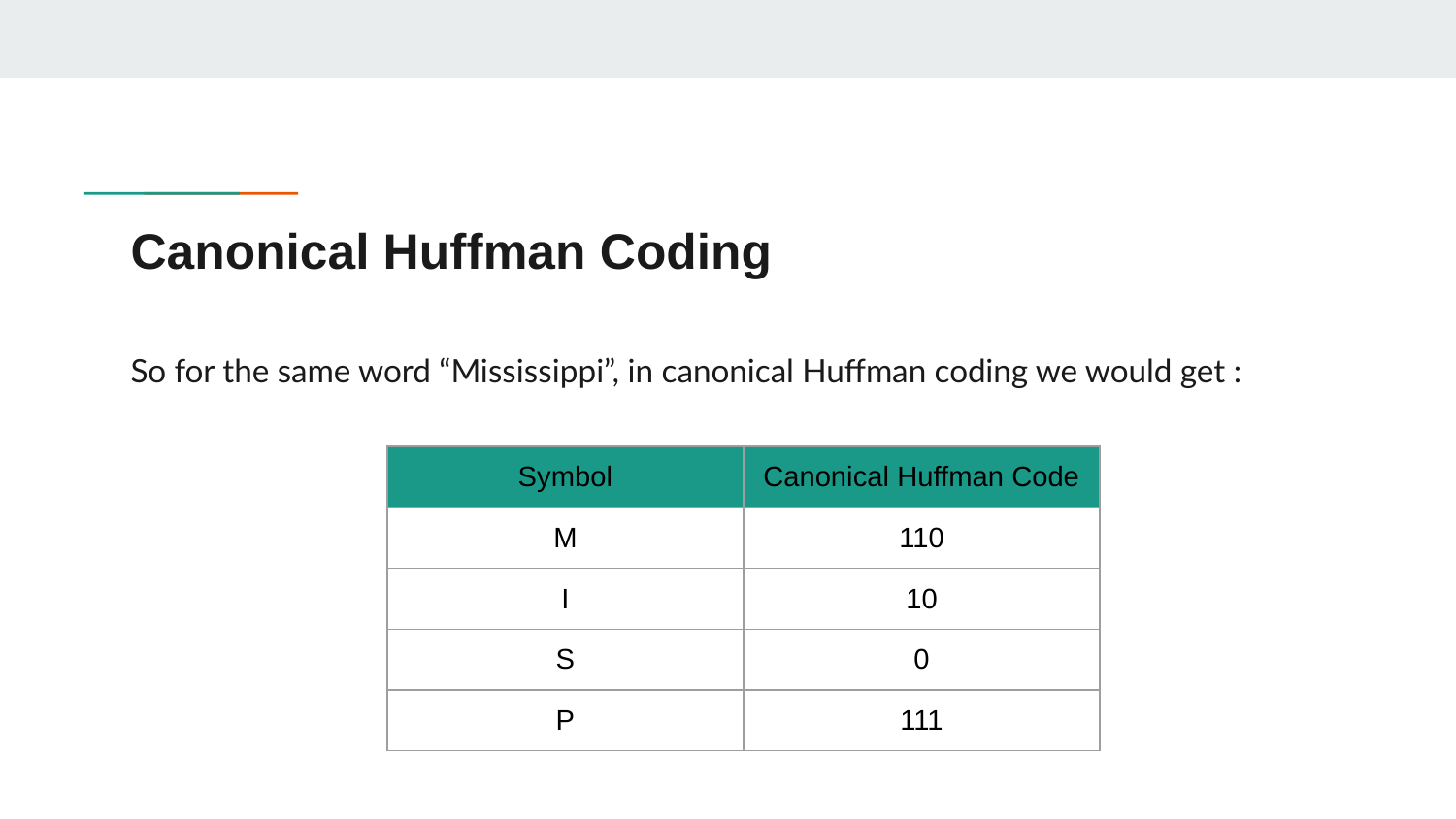

# Canonical Huffman Coding
So for the same word “Mississippi”, in canonical Huffman coding we would get :
| Symbol | Canonical Huffman Code |
| --- | --- |
| M | 110 |
| I | 10 |
| S | 0 |
| P | 111 |